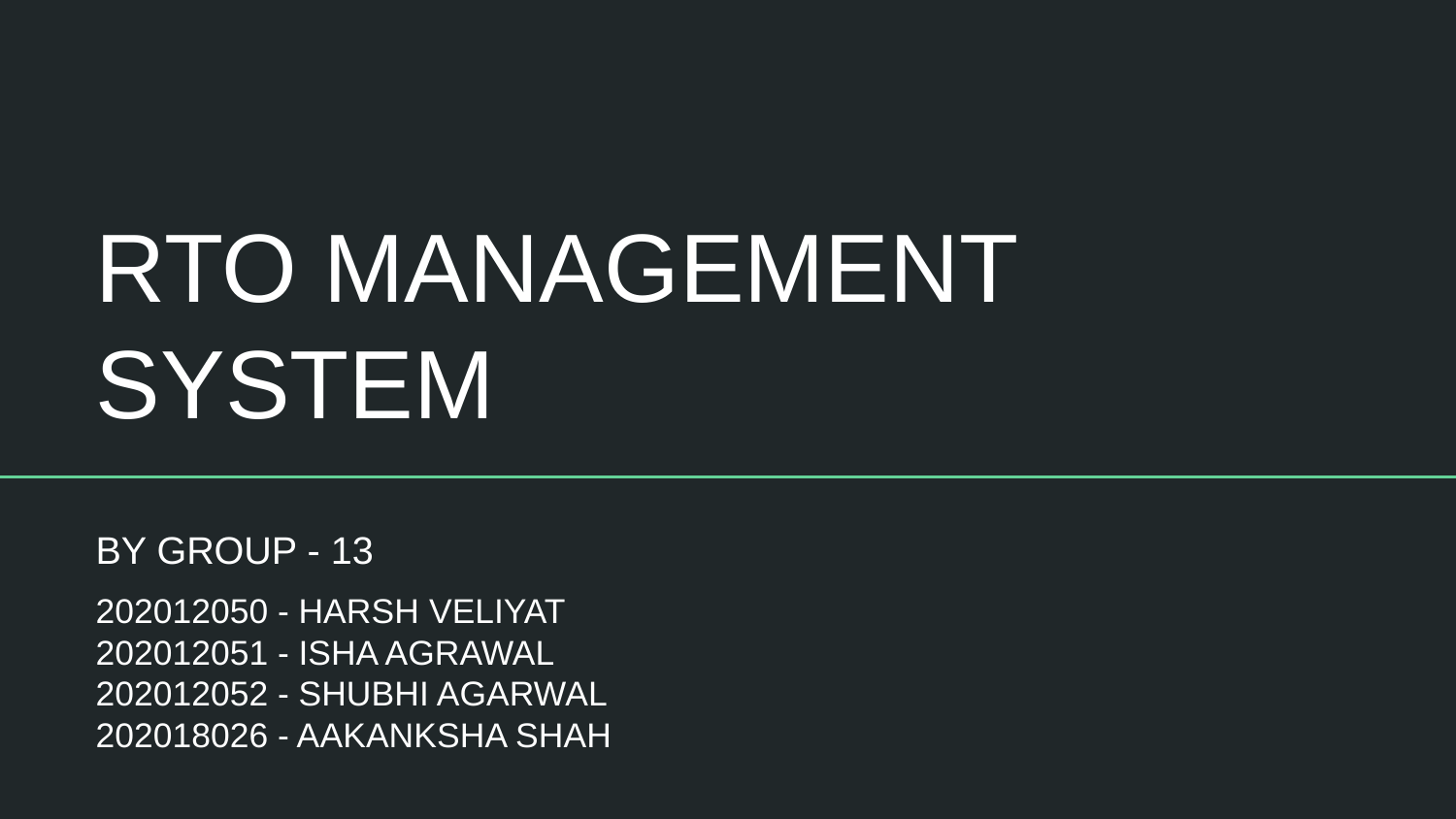

# RTO MANAGEMENT SYSTEM
BY GROUP - 13
202012050 - HARSH VELIYAT
202012051 - ISHA AGRAWAL
202012052 - SHUBHI AGARWAL
202018026 - AAKANKSHA SHAH